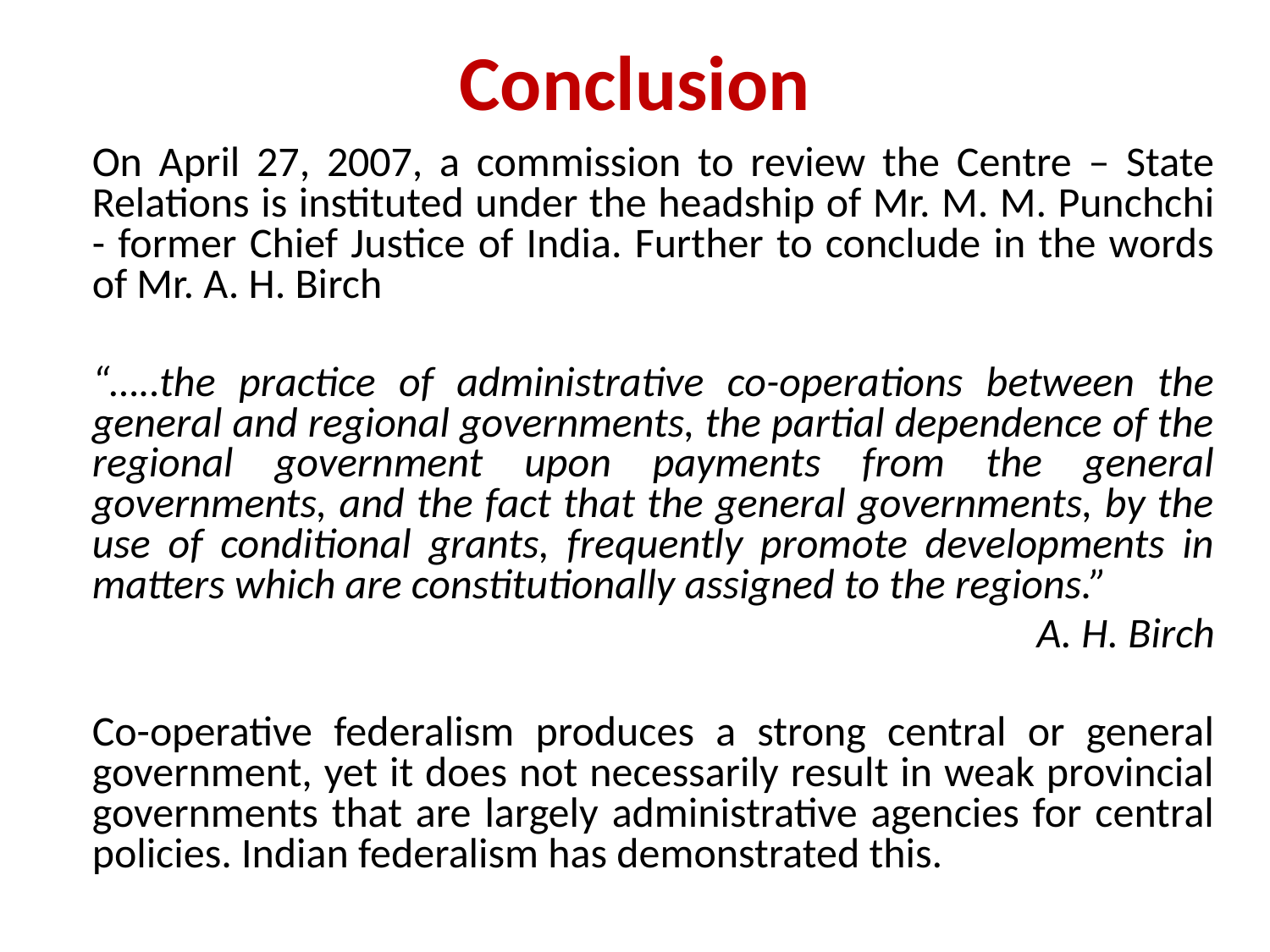

# Conclusion
	On April 27, 2007, a commission to review the Centre – State Relations is instituted under the headship of Mr. M. M. Punchchi - former Chief Justice of India. Further to conclude in the words of Mr. A. H. Birch

	“…..the practice of administrative co-operations between the general and regional governments, the partial dependence of the regional government upon payments from the general governments, and the fact that the general governments, by the use of conditional grants, frequently promote developments in matters which are constitutionally assigned to the regions.”
A. H. Birch

	Co-operative federalism produces a strong central or general government, yet it does not necessarily result in weak provincial governments that are largely administrative agencies for central policies. Indian federalism has demonstrated this.